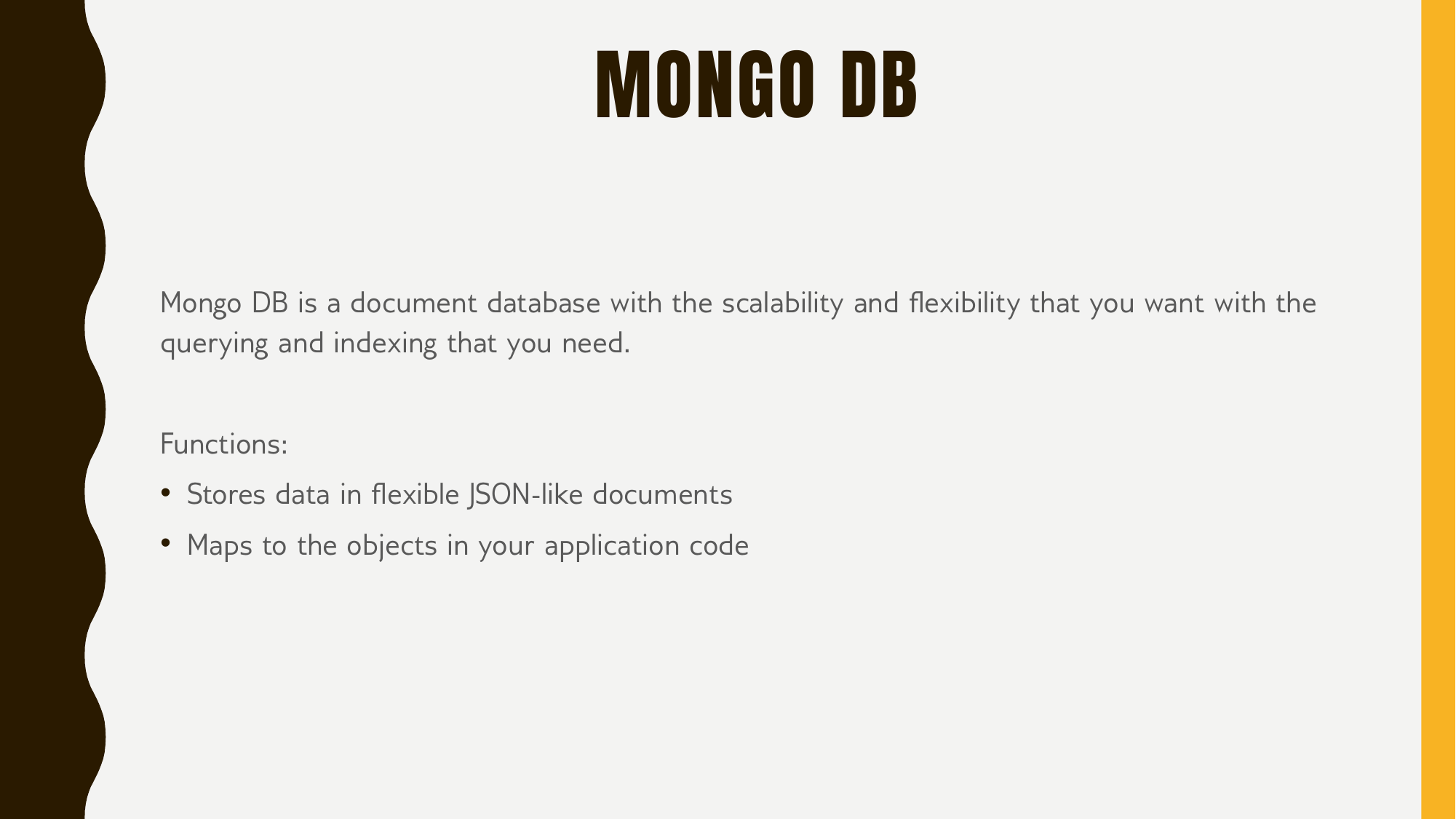

# Mongo db
Mongo DB is a document database with the scalability and flexibility that you want with the querying and indexing that you need.

Functions:
Stores data in flexible JSON-like documents
Maps to the objects in your application code